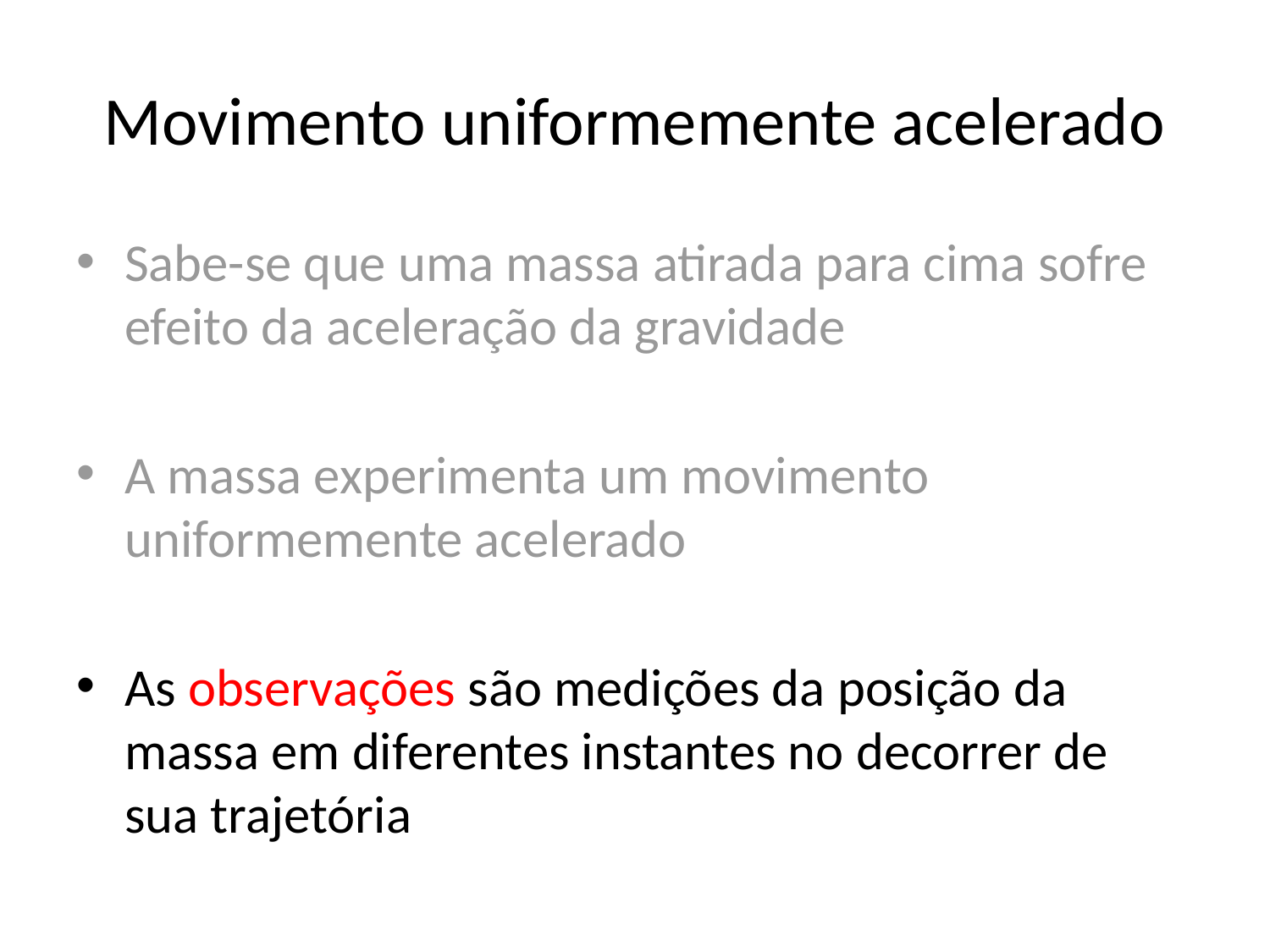

# Movimento uniformemente acelerado

Sabe-se que uma massa atirada para cima sofre efeito da aceleração da gravidade

A massa experimenta um movimento uniformemente acelerado

As observações são medições da posição da massa em diferentes instantes no decorrer de sua trajetória